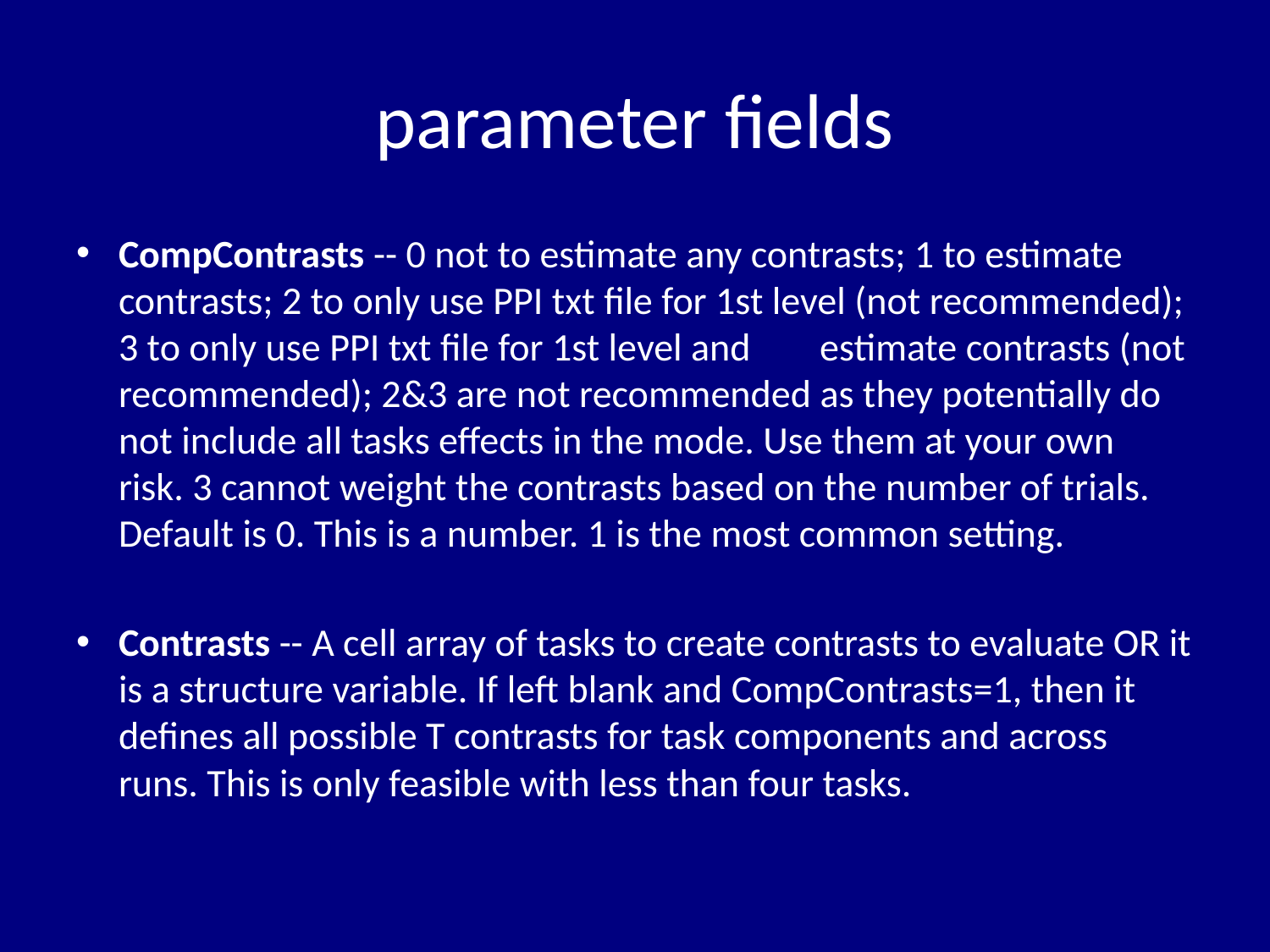

# parameter fields
CompContrasts -- 0 not to estimate any contrasts; 1 to estimate contrasts; 2 to only use PPI txt file for 1st level (not recommended); 3 to only use PPI txt file for 1st level and 	estimate contrasts (not recommended); 2&3 are not recommended as they potentially do not include all tasks effects in the mode. Use them at your own 	risk. 3 cannot weight the contrasts based on the number of trials. Default is 0. This is a number. 1 is the most common setting.

Contrasts -- A cell array of tasks to create contrasts to evaluate OR it is a structure variable. If left blank and CompContrasts=1, then it defines all possible T contrasts for task components and across runs. This is only feasible with less than four tasks.